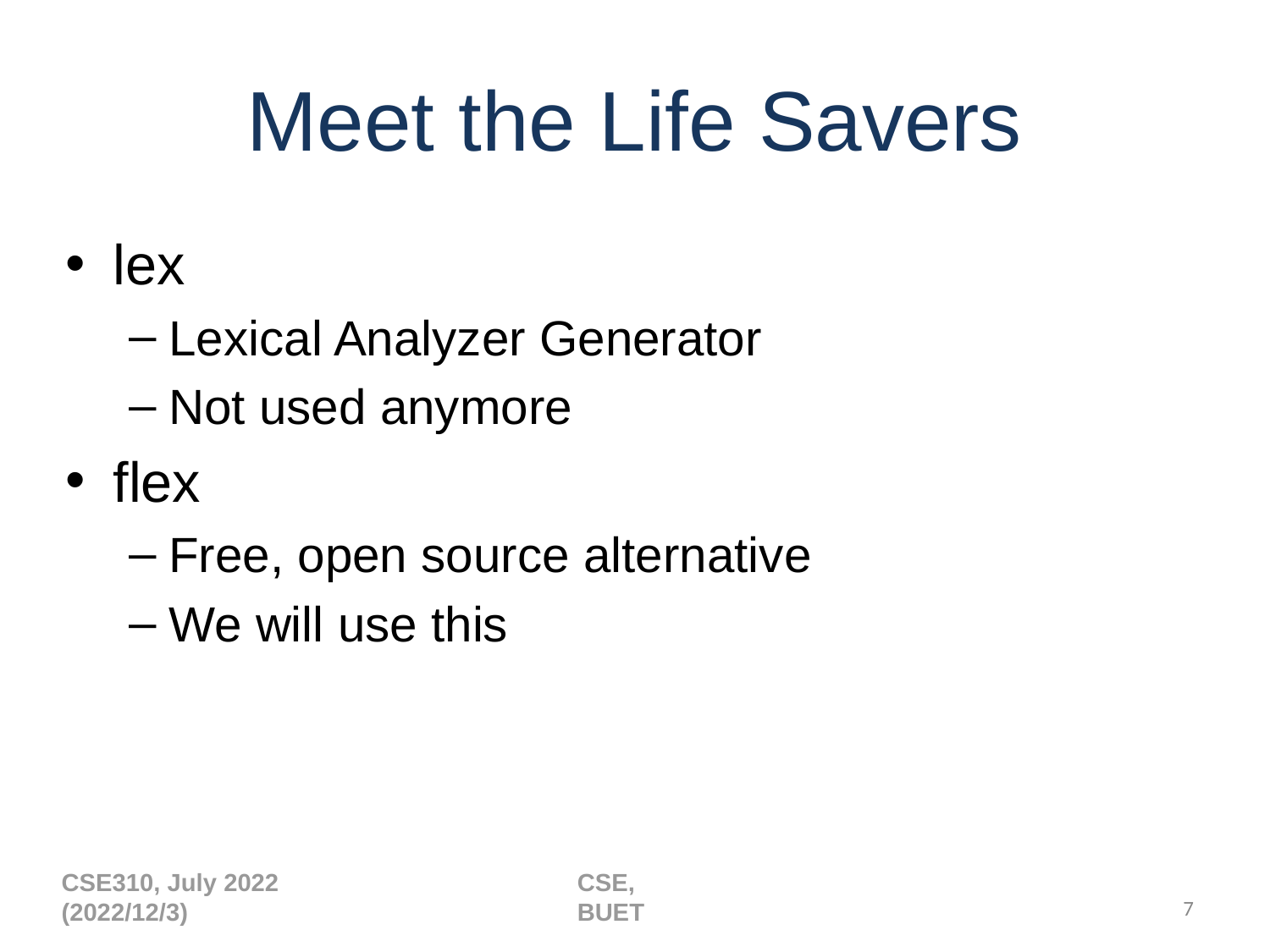

# Meet the Life Savers
lex
Lexical Analyzer Generator
Not used anymore
flex
Free, open source alternative
We will use this
CSE310, July 2022 (2022/12/3)
CSE, BUET
7